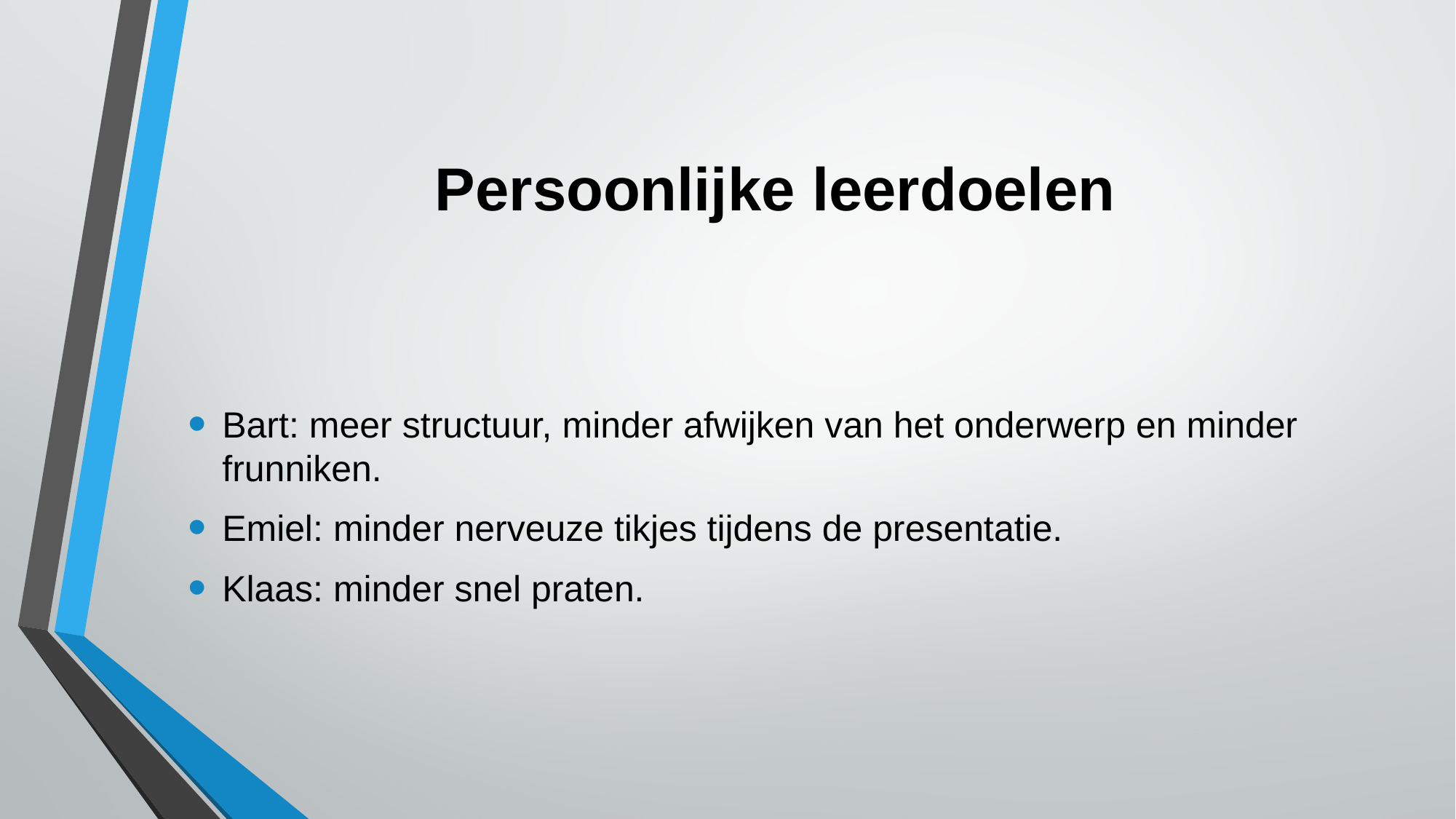

# Persoonlijke leerdoelen
Bart: meer structuur, minder afwijken van het onderwerp en minder frunniken.
Emiel: minder nerveuze tikjes tijdens de presentatie.
Klaas: minder snel praten.